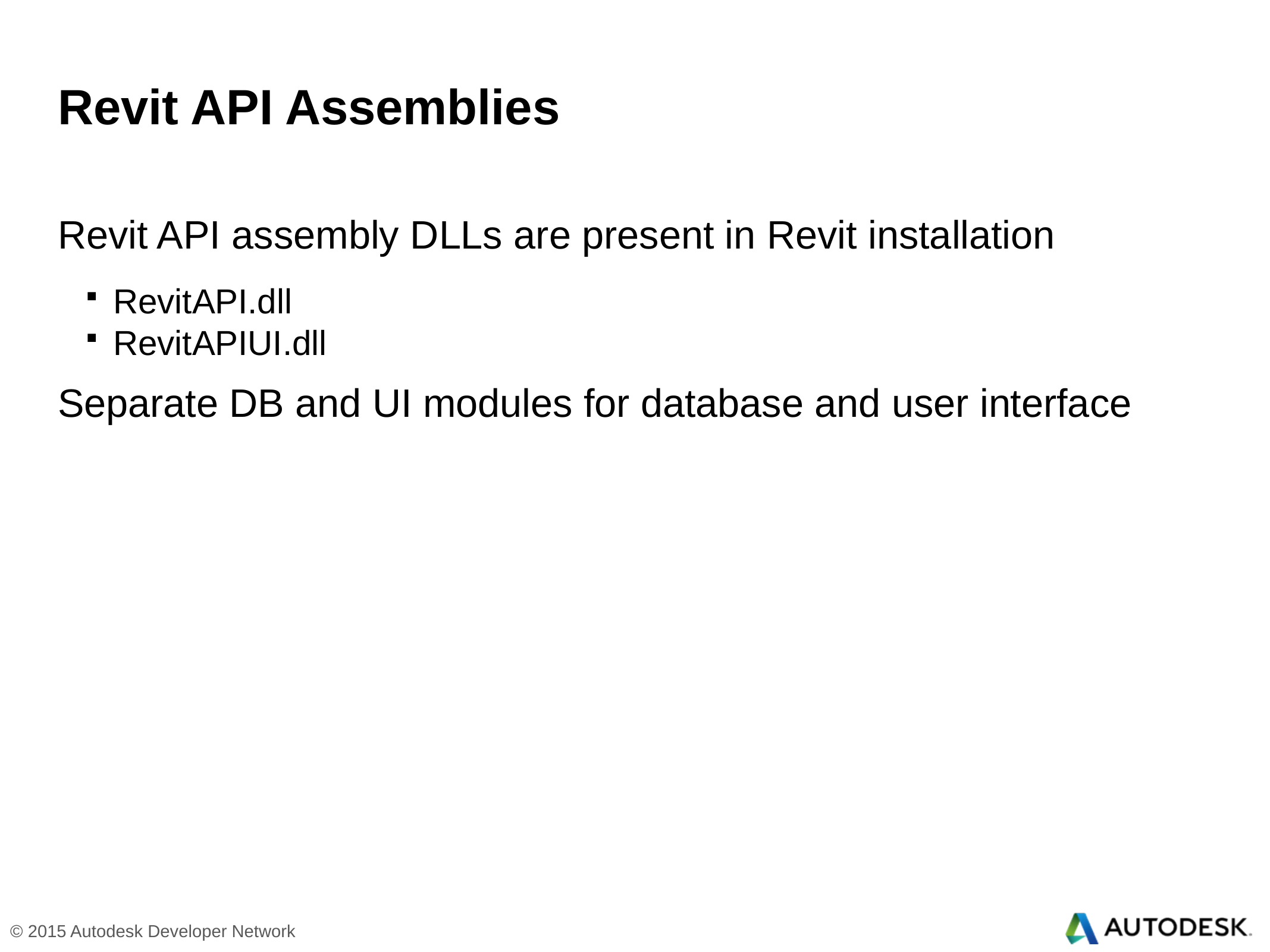

# Revit API Assemblies
Revit API assembly DLLs are present in Revit installation
RevitAPI.dll
RevitAPIUI.dll
Separate DB and UI modules for database and user interface